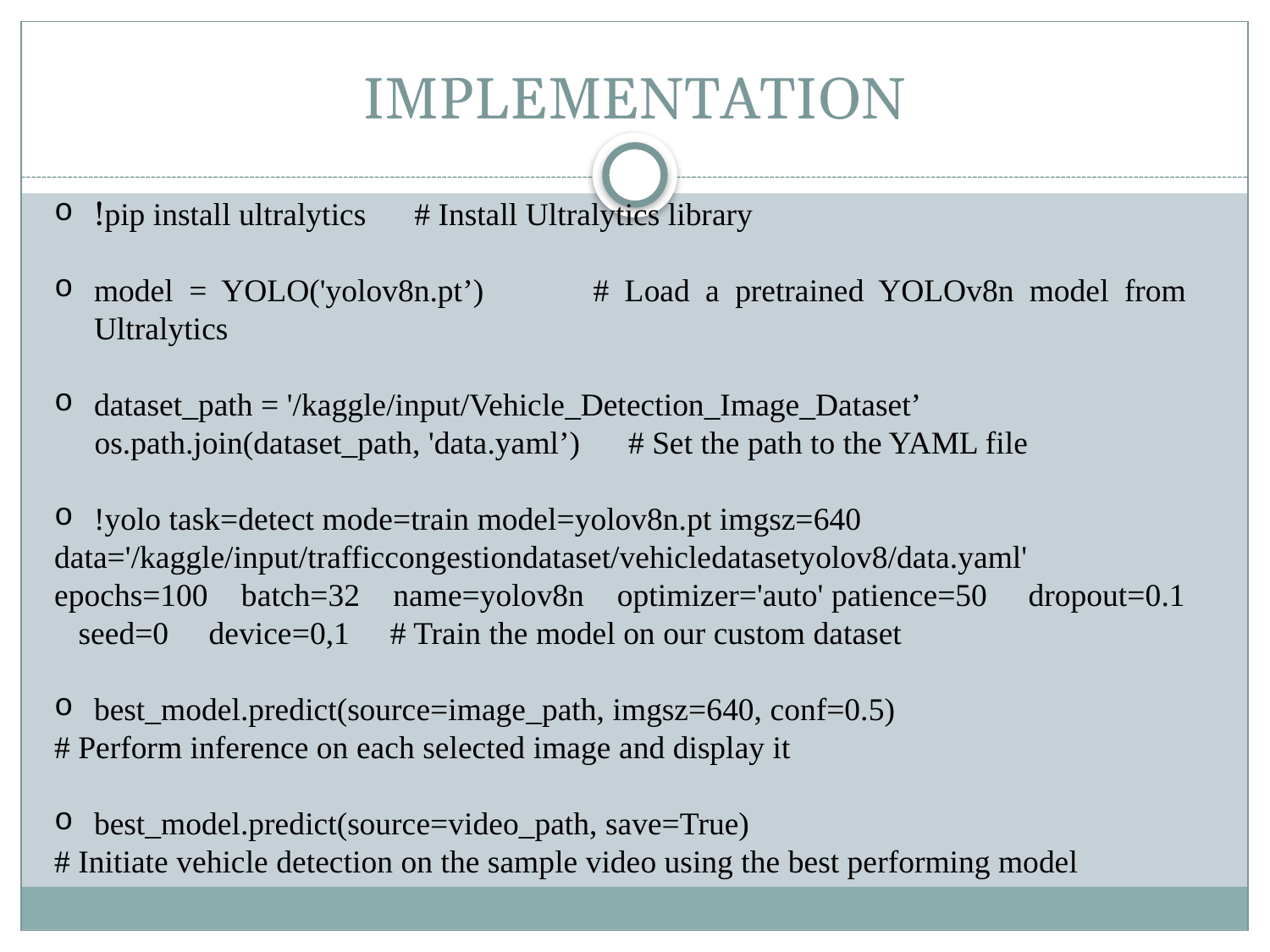

# IMPLEMENTATION

!pip install ultralytics      # Install Ultralytics library

model = YOLO('yolov8n.pt’)       # Load a pretrained YOLOv8n model from Ultralytics

dataset_path = '/kaggle/input/Vehicle_Detection_Image_Dataset’
     os.path.join(dataset_path, 'data.yaml’)      # Set the path to the YAML file

!yolo task=detect mode=train model=yolov8n.pt imgsz=640
data='/kaggle/input/trafficcongestiondataset/vehicledatasetyolov8/data.yaml'
epochs=100    batch=32    name=yolov8n    optimizer='auto' patience=50     dropout=0.1    seed=0     device=0,1     # Train the model on our custom dataset

best_model.predict(source=image_path, imgsz=640, conf=0.5)
# Perform inference on each selected image and display it

best_model.predict(source=video_path, save=True)
# Initiate vehicle detection on the sample video using the best performing model